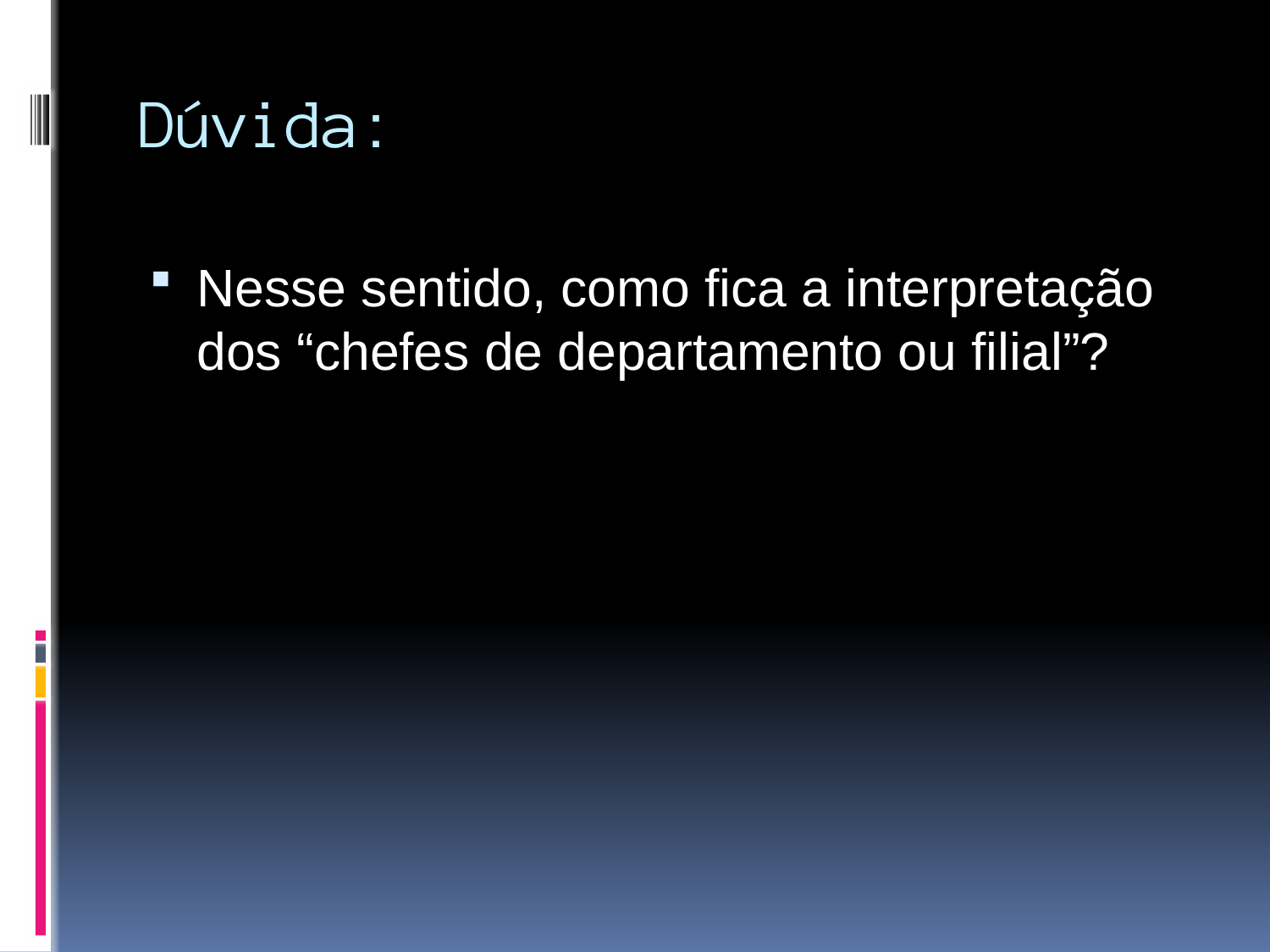

# Dúvida:
Nesse sentido, como fica a interpretação dos “chefes de departamento ou filial”?